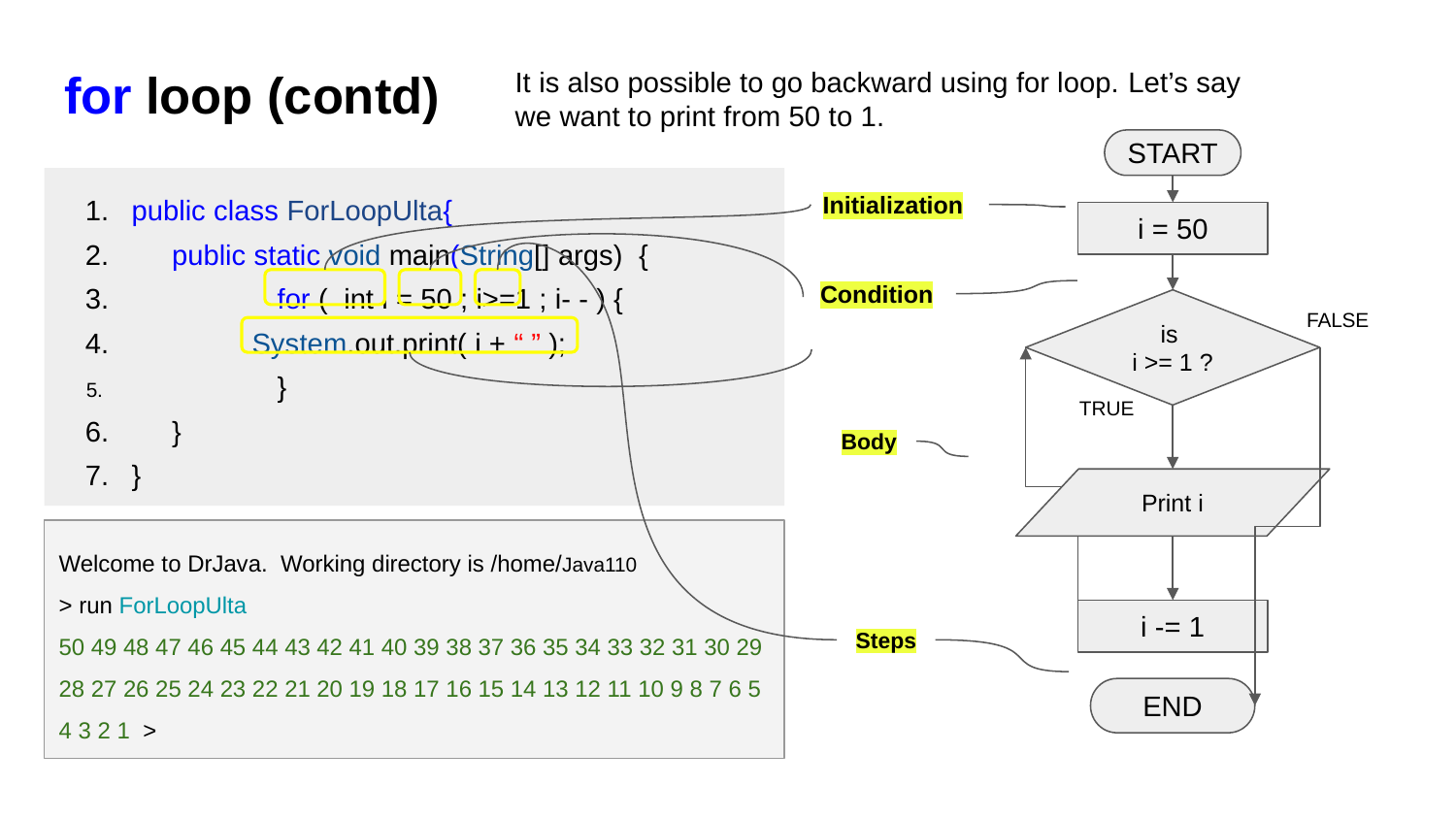

# for loop (contd)
It is also possible to go backward using for loop. Let’s say we want to print from 50 to 1.
START
i = 50
is
i >= 1 ?
FALSE
TRUE
Print i
i -= 1
END
public class ForLoopUlta{
     public static void main(String[] args)  {
     	for (  int i = 50 ; i>=1 ; i- - ) {
               System.out.print( i + “ ” );
 	}
     }
}
Initialization
Condition

Body
Welcome to DrJava.  Working directory is /home/Java110
> run ForLoopUlta
50 49 48 47 46 45 44 43 42 41 40 39 38 37 36 35 34 33 32 31 30 29 28 27 26 25 24 23 22 21 20 19 18 17 16 15 14 13 12 11 10 9 8 7 6 5 4 3 2 1  >
Steps